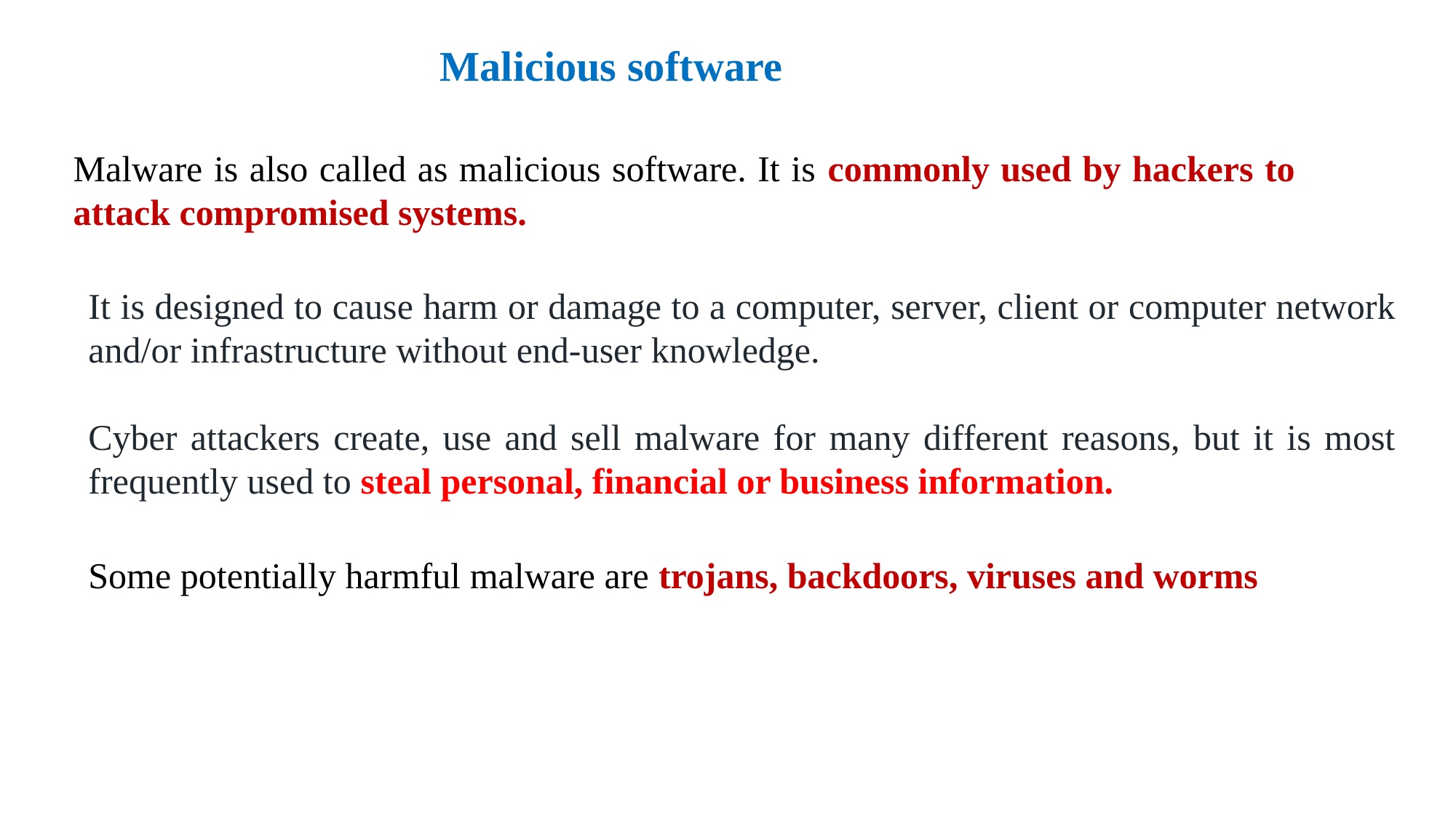

Malicious software
Malware is also called as malicious software. It is commonly used by hackers to attack compromised systems.
It is designed to cause harm or damage to a computer, server, client or computer network and/or infrastructure without end-user knowledge.

Cyber attackers create, use and sell malware for many different reasons, but it is most frequently used to steal personal, financial or business information.
Some potentially harmful malware are trojans, backdoors, viruses and worms